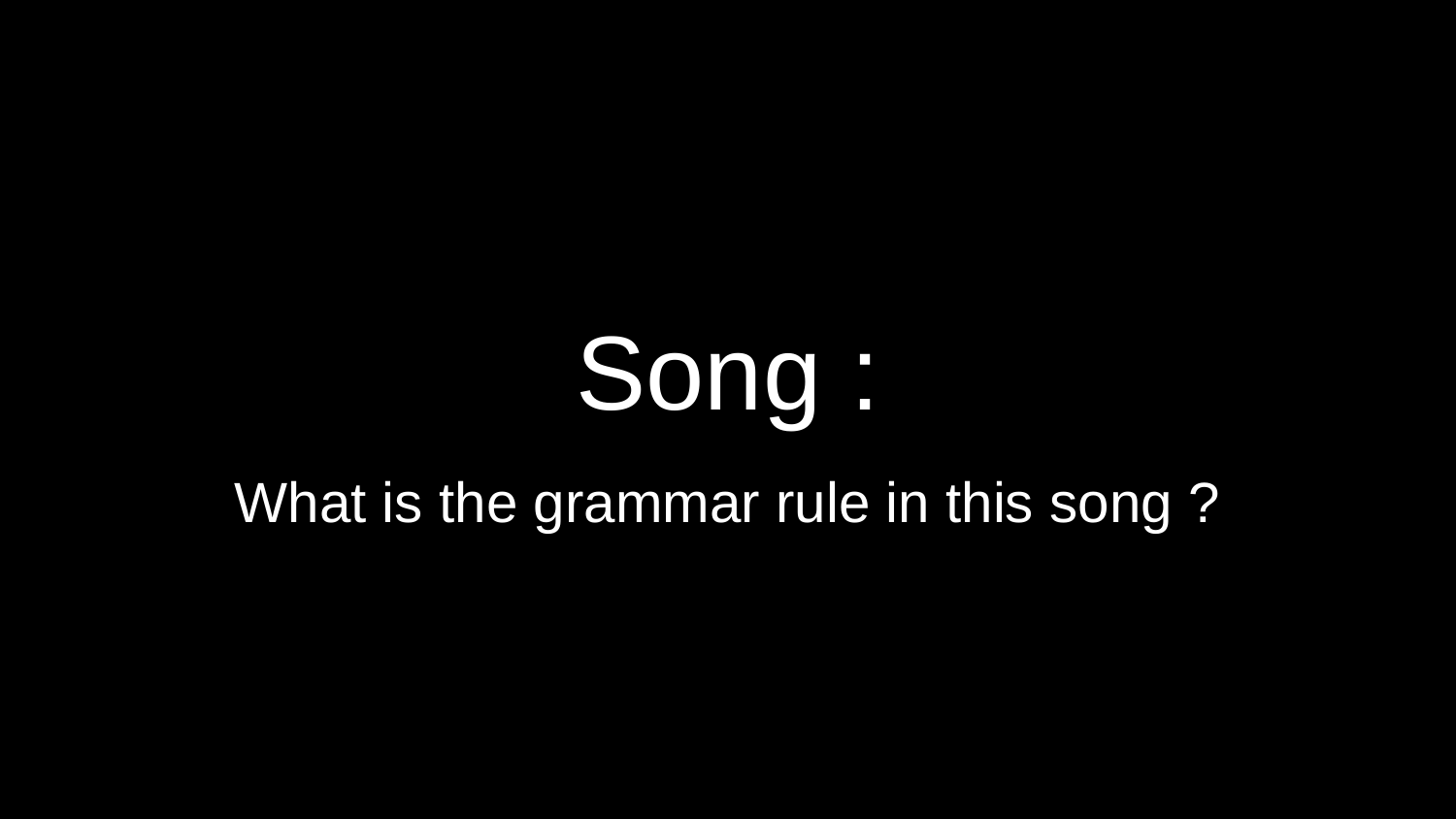

# Song :
What is the grammar rule in this song ?